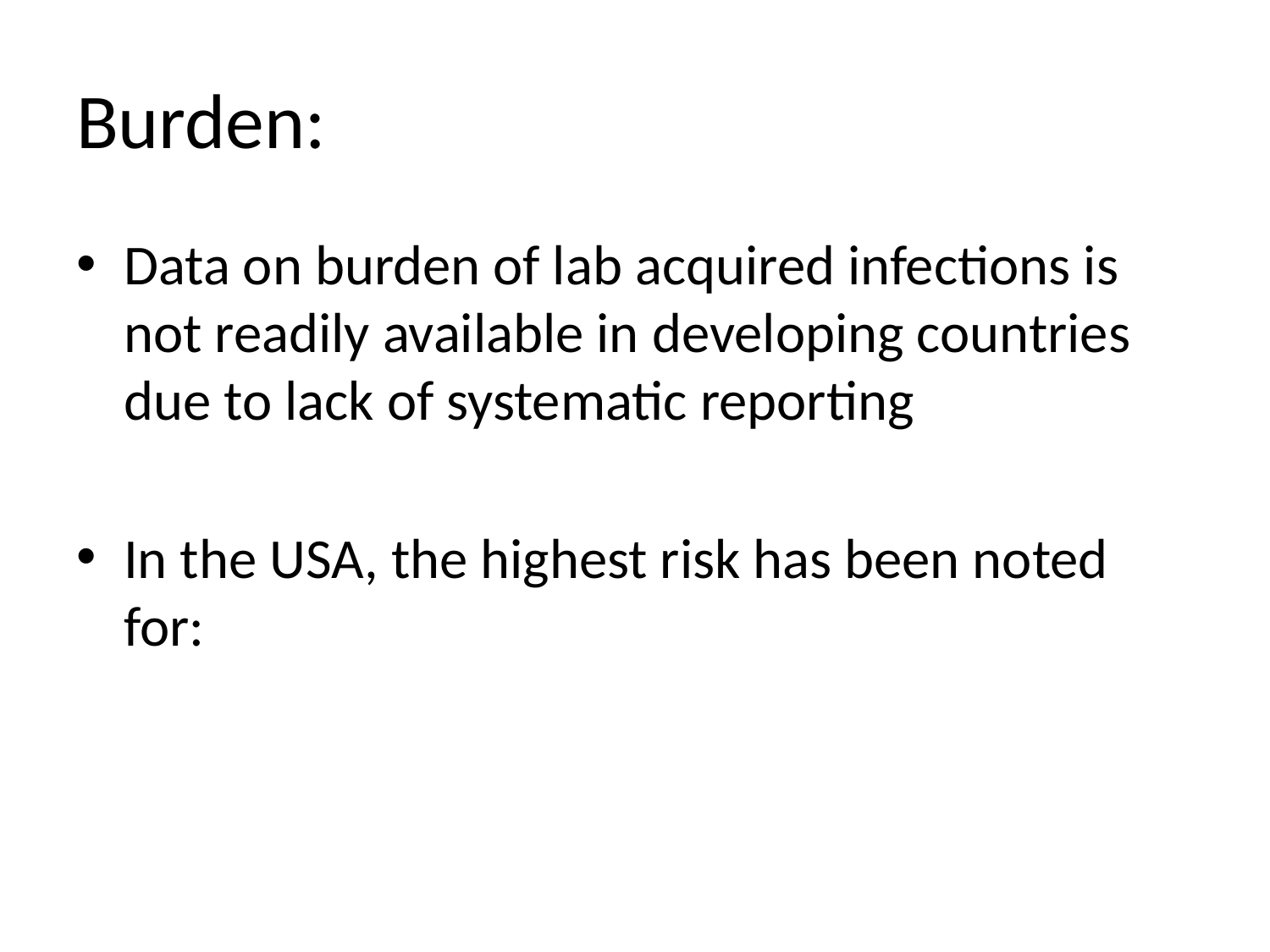

# Burden:
Data on burden of lab acquired infections is not readily available in developing countries due to lack of systematic reporting

In the USA, the highest risk has been noted for: